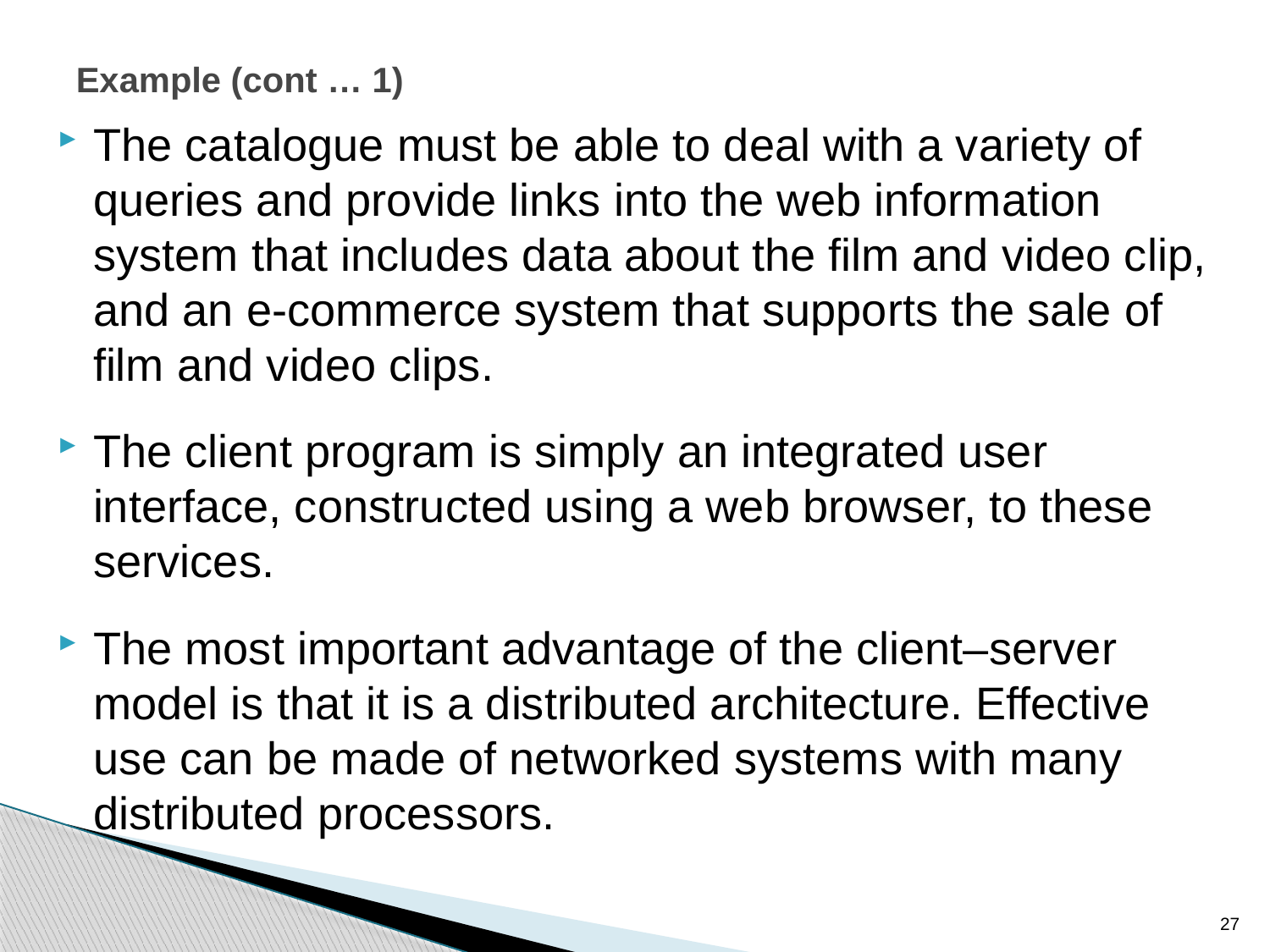

# Example (cont … 1)
The catalogue must be able to deal with a variety of queries and provide links into the web information system that includes data about the film and video clip, and an e-commerce system that supports the sale of film and video clips.
The client program is simply an integrated user interface, constructed using a web browser, to these services.
The most important advantage of the client–server model is that it is a distributed architecture. Effective use can be made of networked systems with many distributed processors.
27